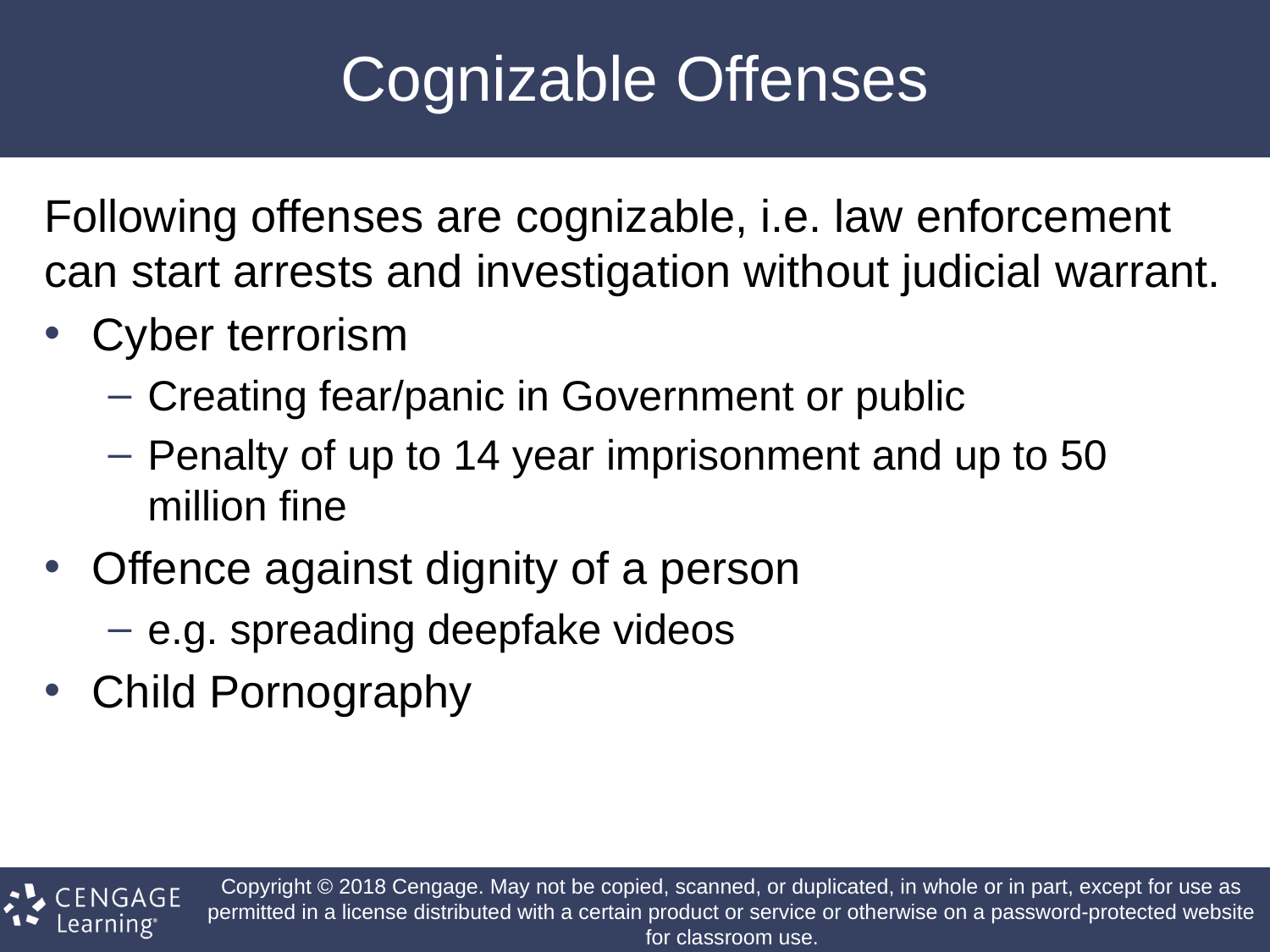

# Cognizable Offenses
Following offenses are cognizable, i.e. law enforcement can start arrests and investigation without judicial warrant.
Cyber terrorism
Creating fear/panic in Government or public
Penalty of up to 14 year imprisonment and up to 50 million fine
Offence against dignity of a person
e.g. spreading deepfake videos
Child Pornography